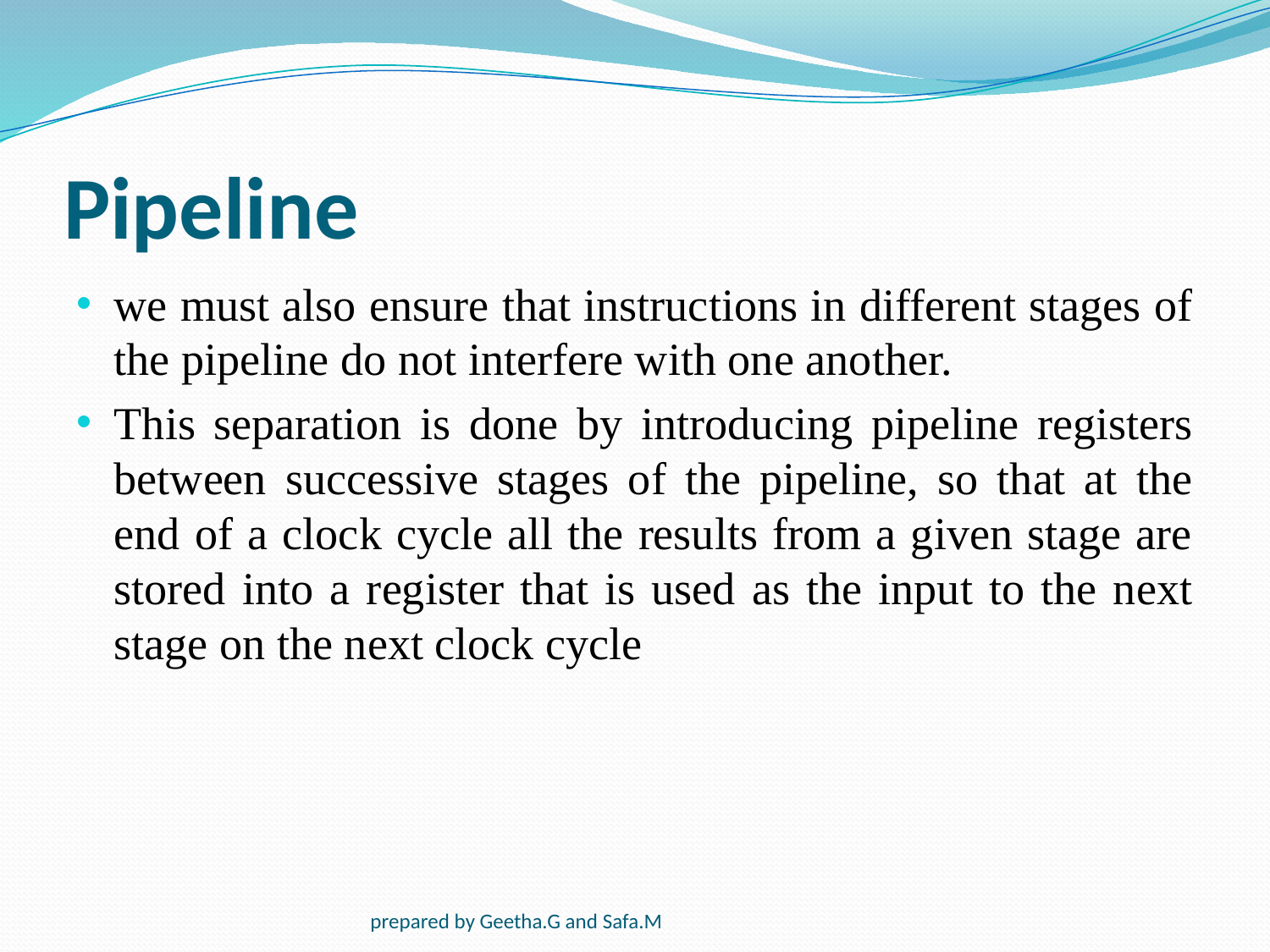

# Pipeline
we must also ensure that instructions in different stages of the pipeline do not interfere with one another.
This separation is done by introducing pipeline registers between successive stages of the pipeline, so that at the end of a clock cycle all the results from a given stage are stored into a register that is used as the input to the next stage on the next clock cycle
prepared by Geetha.G and Safa.M